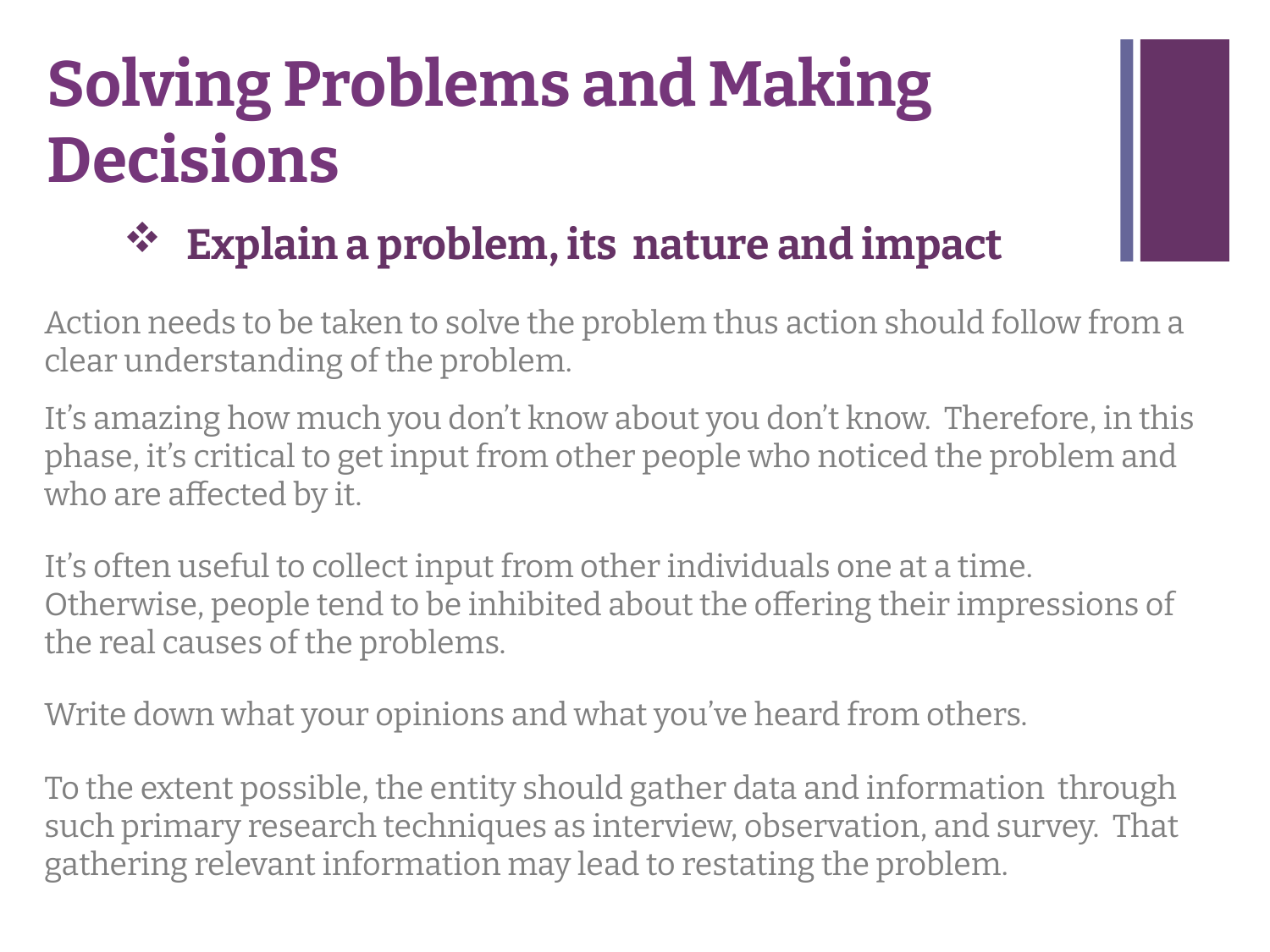

Solving Problems and Making Decisions

Explain a problem, its  nature and impact
Action needs to be taken to solve the problem thus action should follow from a clear understanding of the problem.
It’s amazing how much you don’t know about you don’t know.  Therefore, in this phase, it’s critical to get input from other people who noticed the problem and who are affected by it.
It’s often useful to collect input from other individuals one at a time.  Otherwise, people tend to be inhibited about the offering their impressions of the real causes of the problems.
Write down what your opinions and what you’ve heard from others.
To the extent possible, the entity should gather data and information  through such primary research techniques as interview, observation, and survey.  That gathering relevant information may lead to restating the problem.